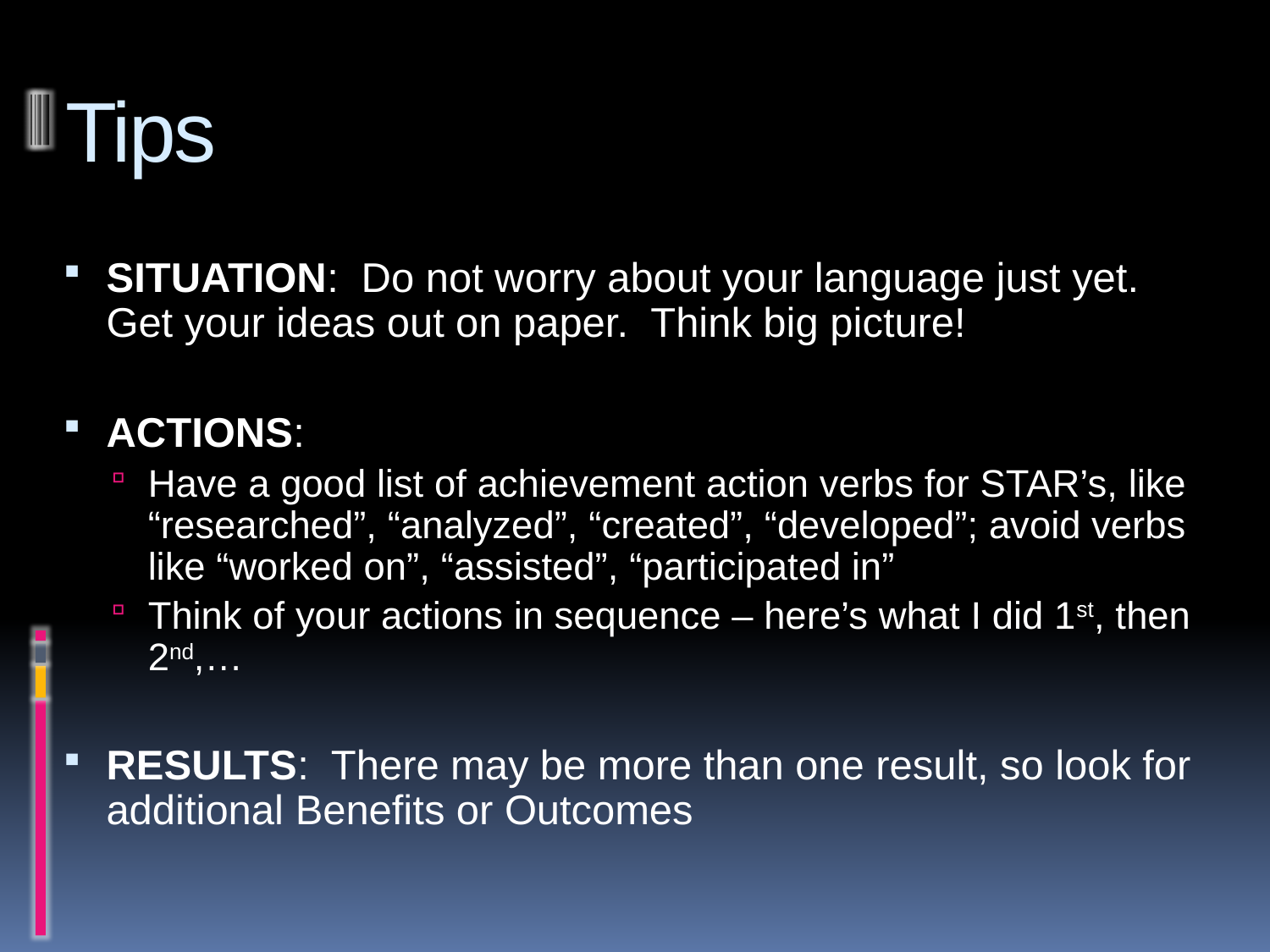

# Tips

SITUATION:  Do not worry about your language just yet.  Get your ideas out on paper.  Think big picture!

ACTIONS:
Have a good list of achievement action verbs for STAR’s, like “researched”, “analyzed”, “created”, “developed”; avoid verbs like “worked on”, “assisted”, “participated in”
Think of your actions in sequence – here’s what I did 1st, then 2nd,…

RESULTS:  There may be more than one result, so look for additional Benefits or Outcomes